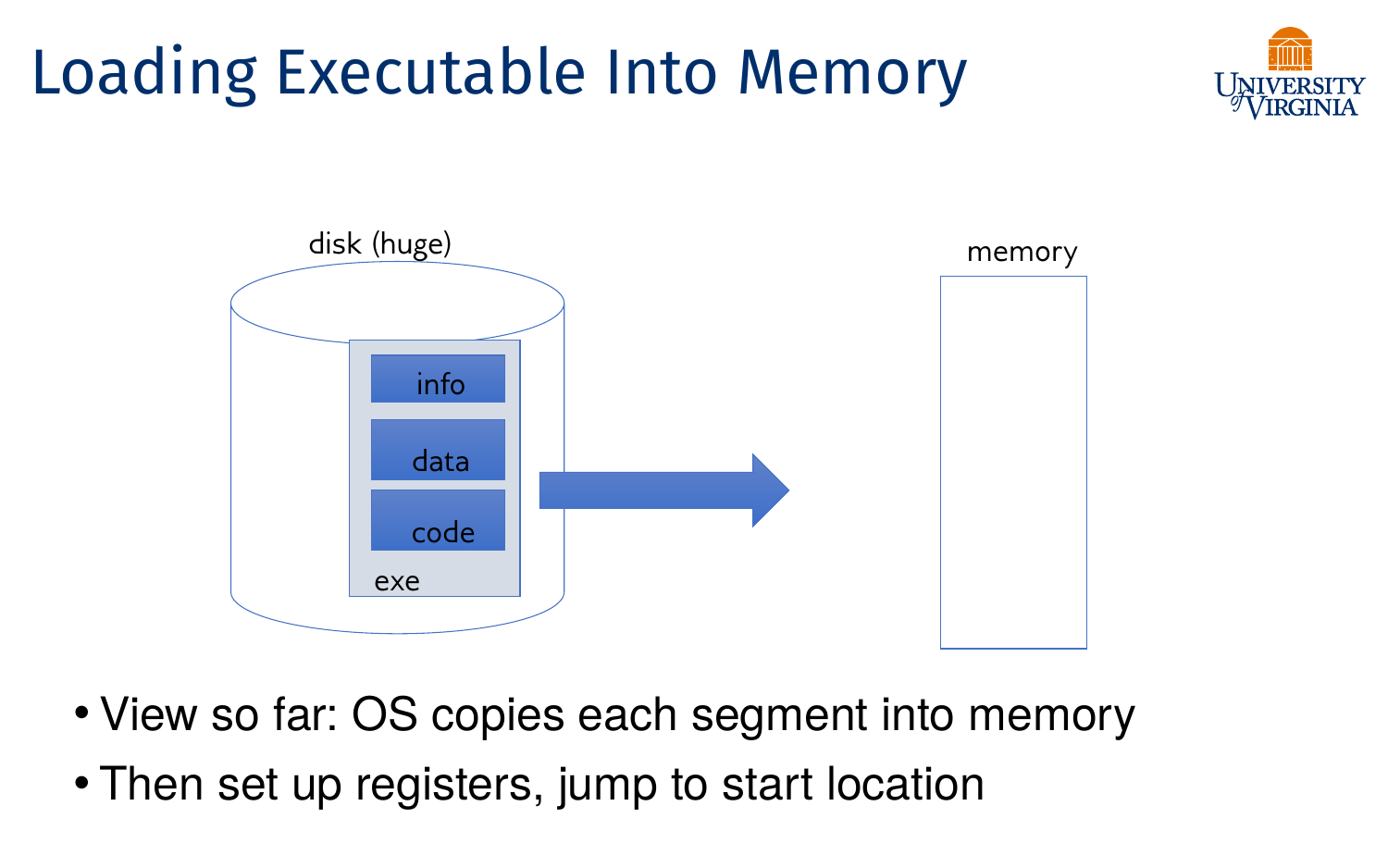

# Loading Executable Into Memory
disk (huge)
memory

info

data

code
exe

View so far: OS copies each segment into memory
Then set up registers, jump to start location